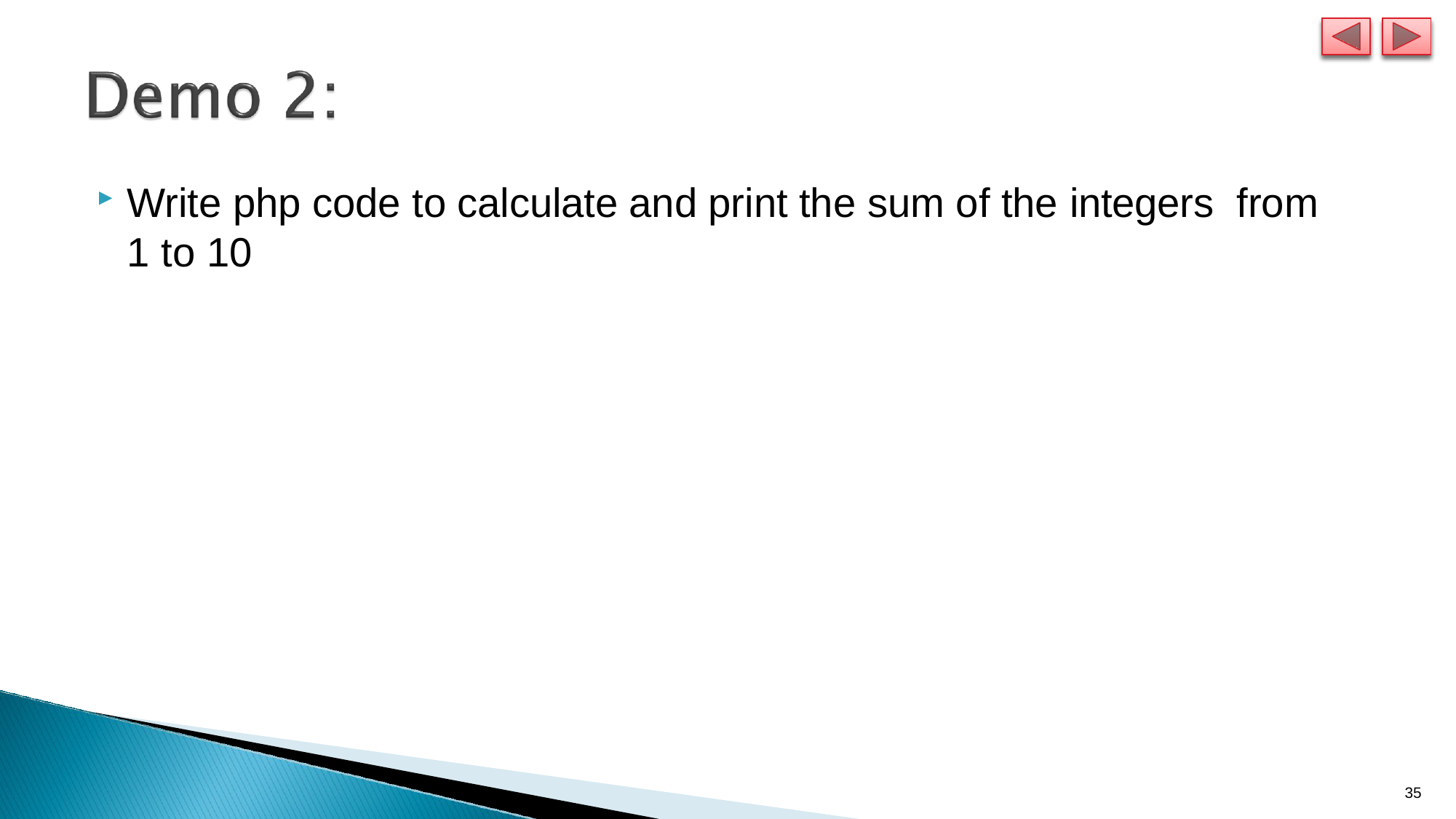

Write php code to calculate and print the sum of the integers  from 1 to 10
35